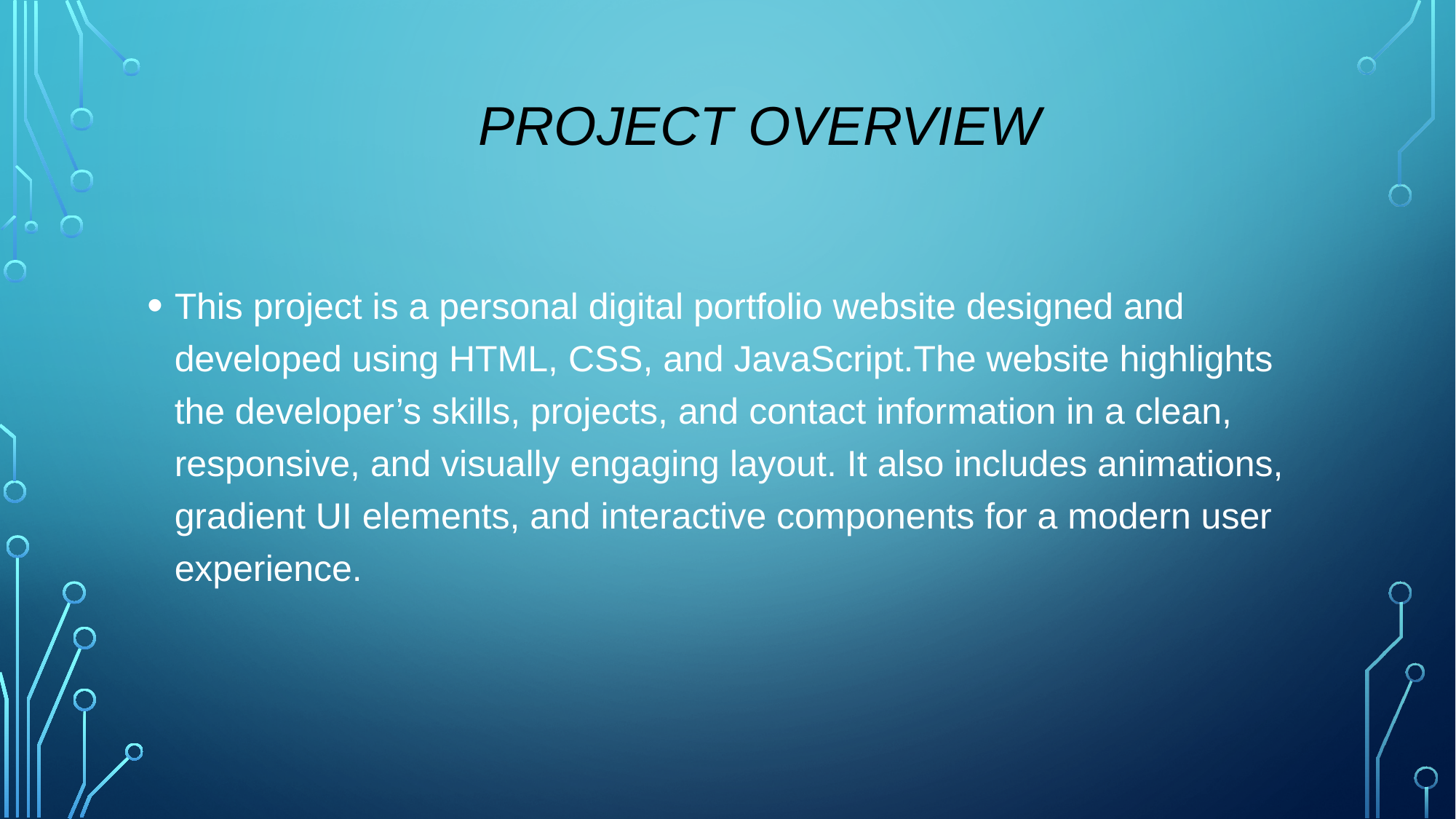

# Project overview
This project is a personal digital portfolio website designed and developed using HTML, CSS, and JavaScript.The website highlights the developer’s skills, projects, and contact information in a clean, responsive, and visually engaging layout. It also includes animations, gradient UI elements, and interactive components for a modern user experience.